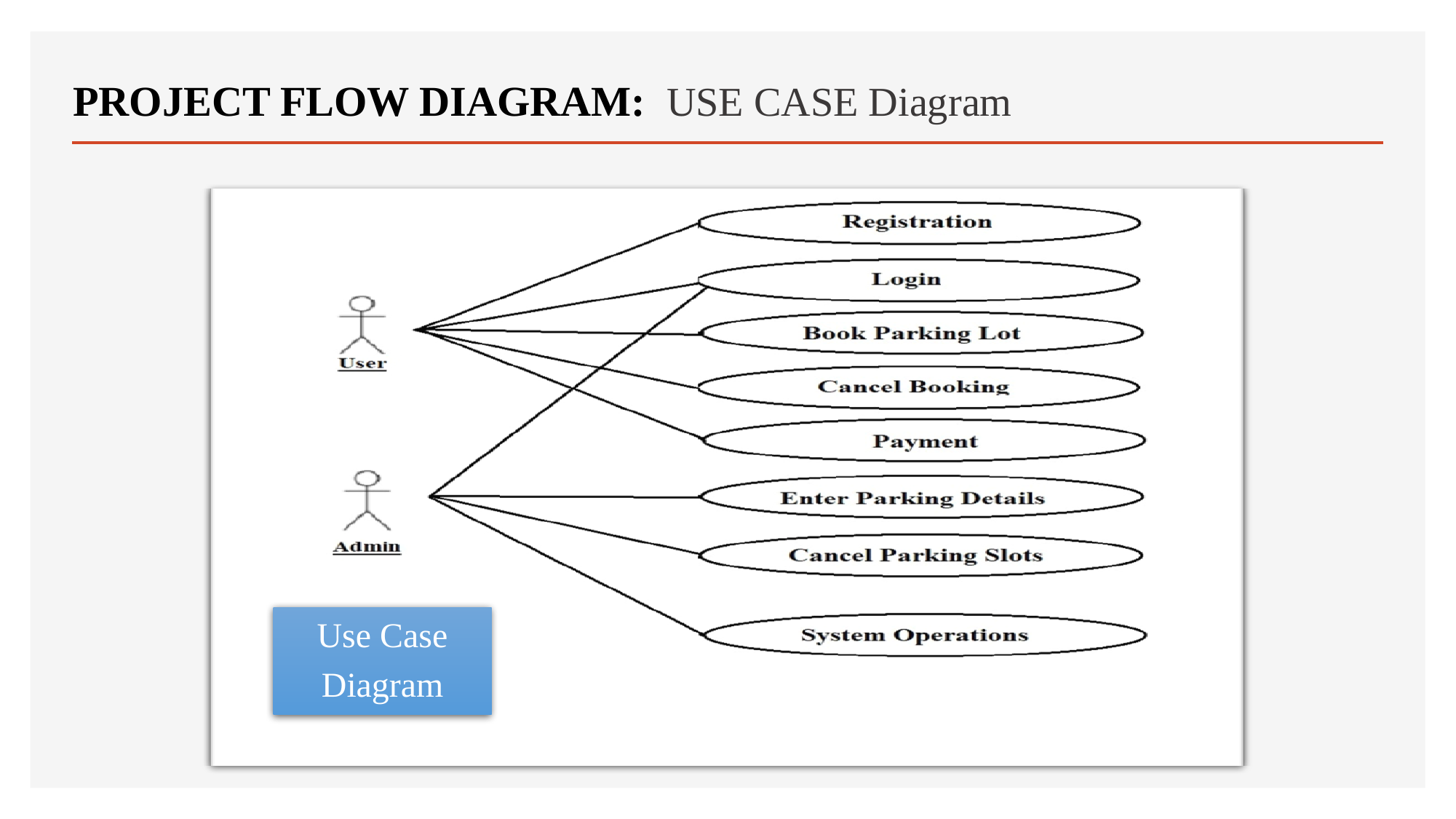

# PROJECT FLOW DIAGRAM:  USE CASE Diagram
Use Case
Diagram